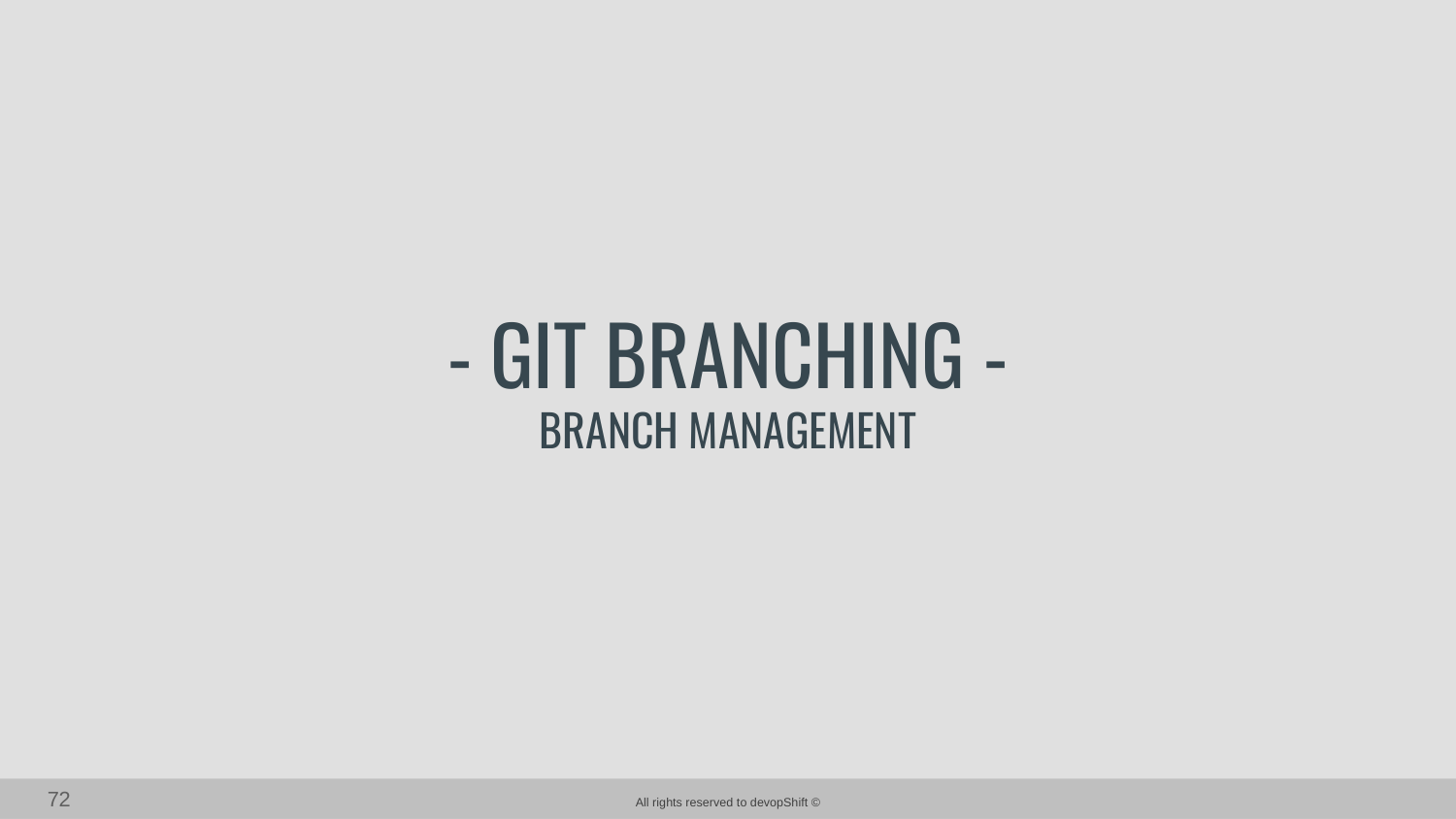

# - GIT BRANCHING -
BRANCH MANAGEMENT